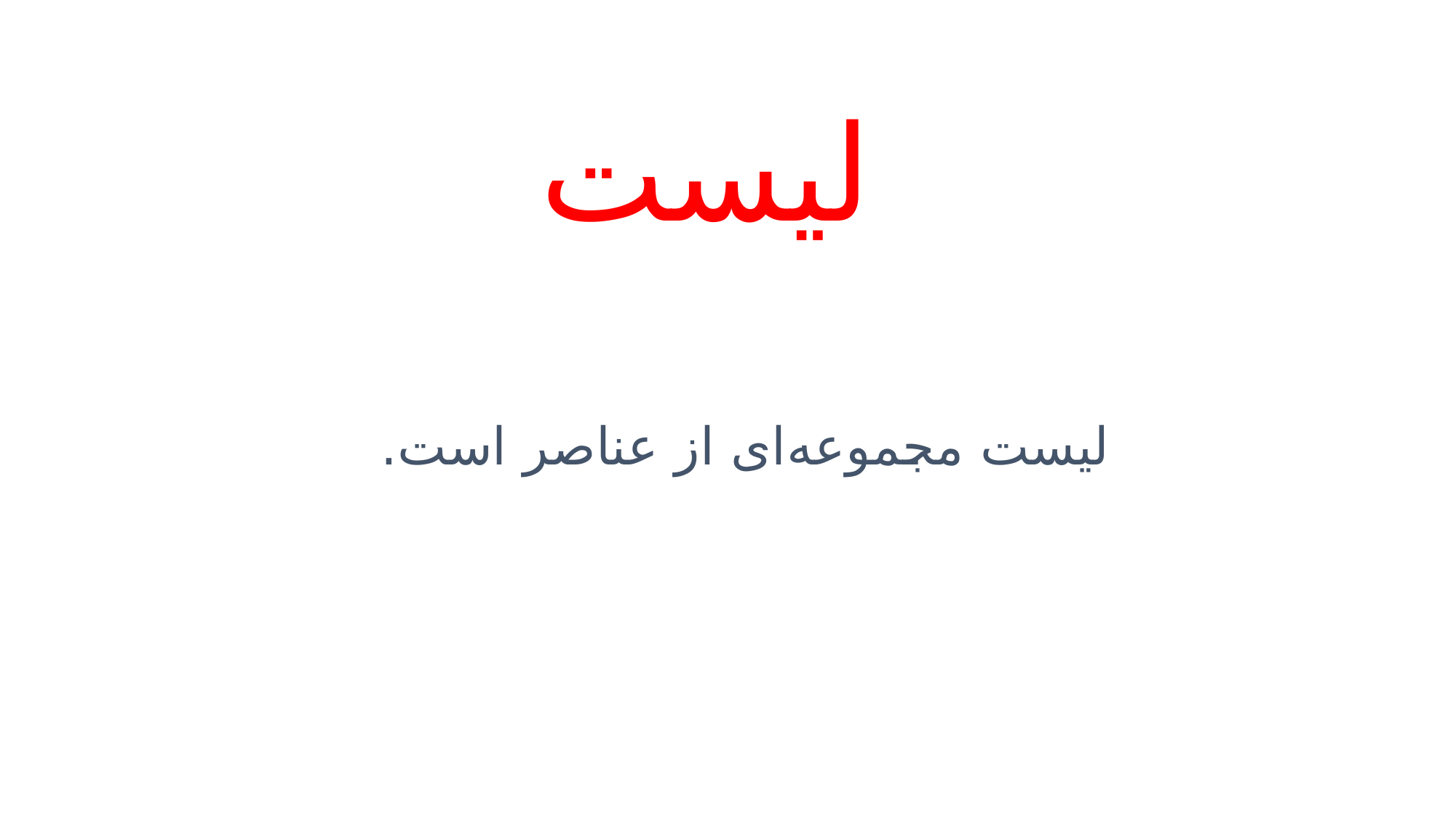

# لیست
لیست مجموعه‌ای از عناصر است.